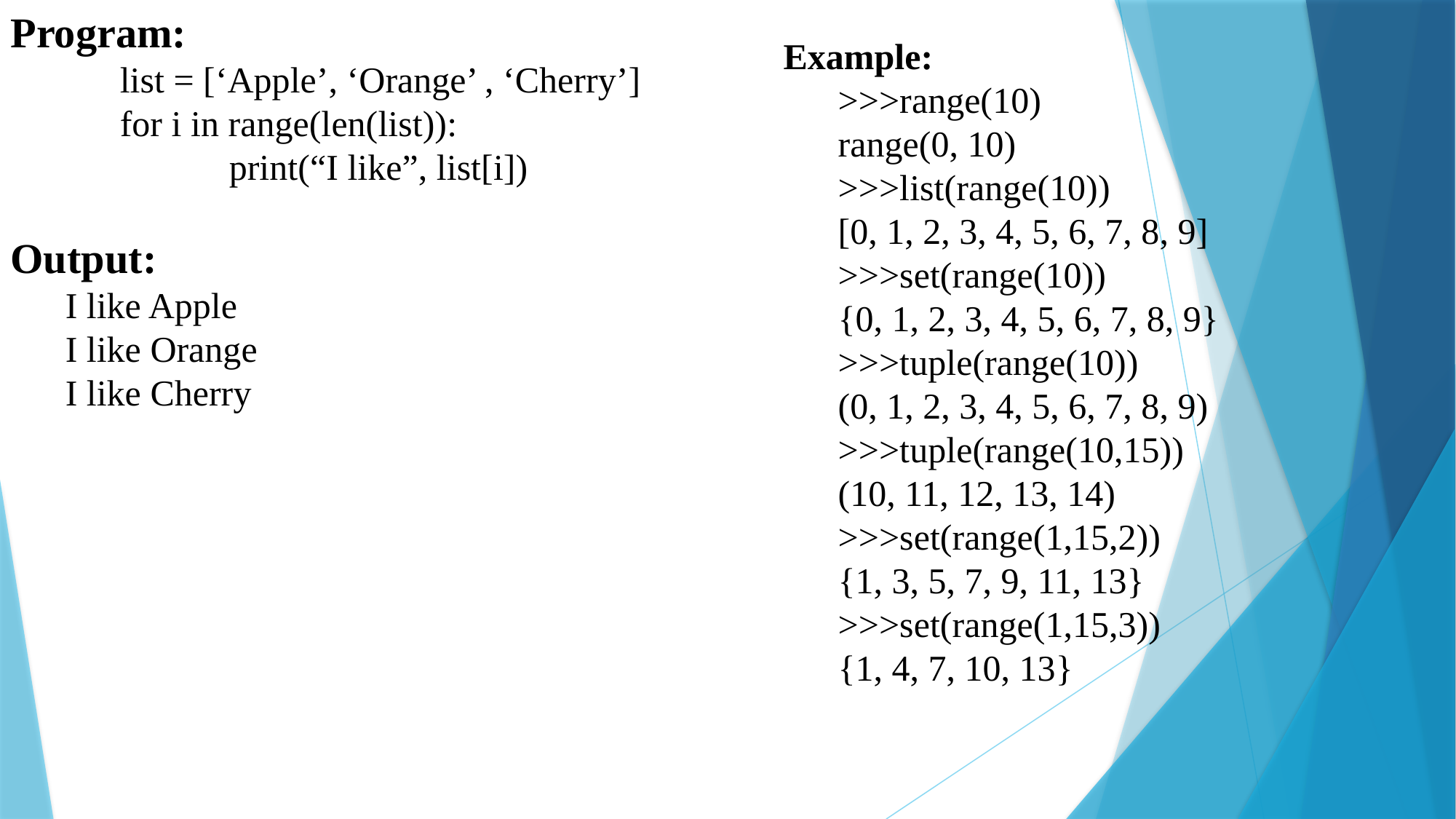

Program:
	list = [‘Apple’, ‘Orange’ , ‘Cherry’]
	for i in range(len(list)):
		print(“I like”, list[i])

Output:
I like Apple
I like Orange
I like Cherry

Example:
>>>range(10)
range(0, 10)
>>>list(range(10))
[0, 1, 2, 3, 4, 5, 6, 7, 8, 9]
>>>set(range(10))
{0, 1, 2, 3, 4, 5, 6, 7, 8, 9}
>>>tuple(range(10))
(0, 1, 2, 3, 4, 5, 6, 7, 8, 9)
>>>tuple(range(10,15))
(10, 11, 12, 13, 14)
>>>set(range(1,15,2))
{1, 3, 5, 7, 9, 11, 13}
>>>set(range(1,15,3))
{1, 4, 7, 10, 13}